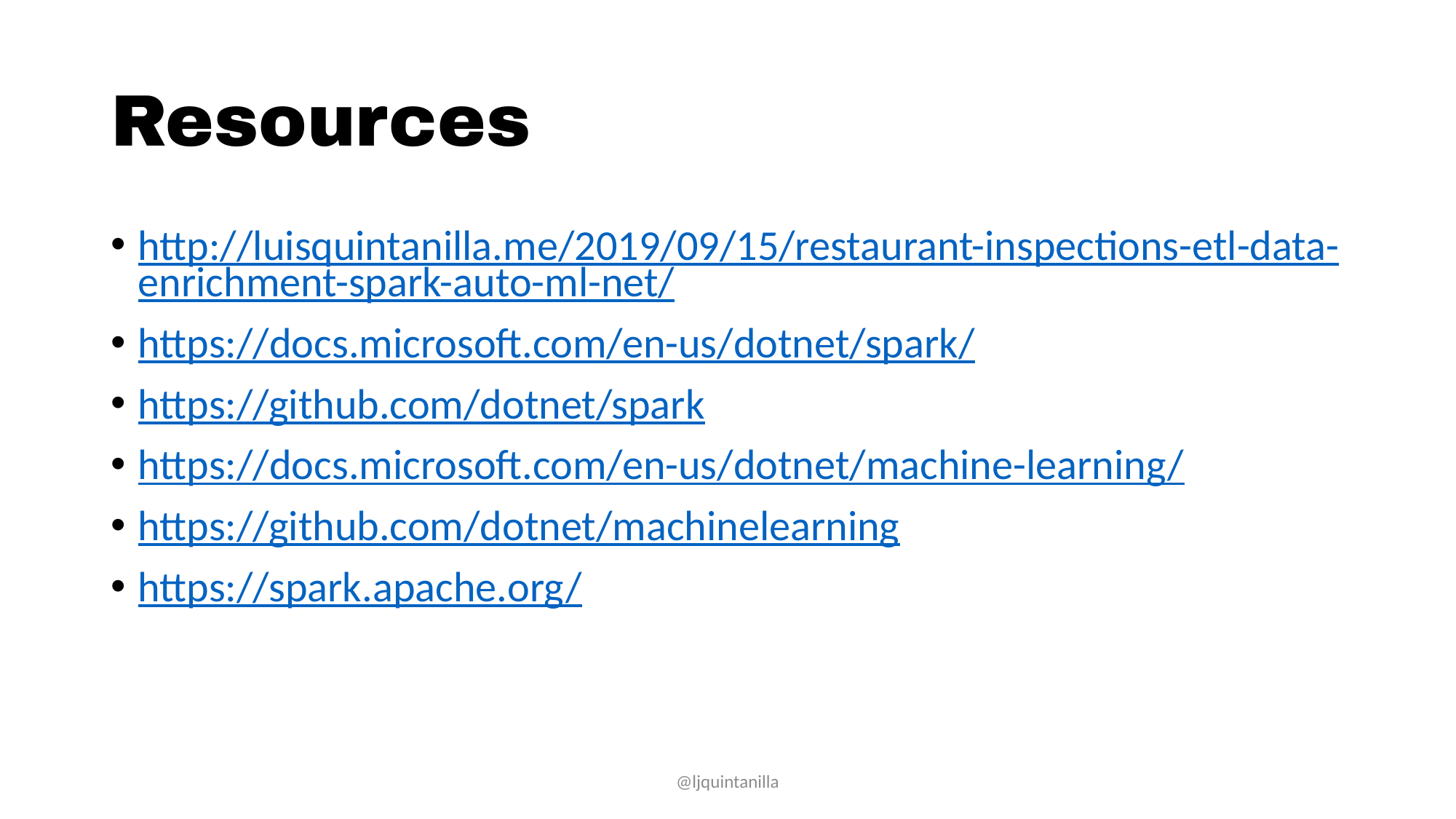

# Resources
http://luisquintanilla.me/2019/09/15/restaurant-inspections-etl-data-enrichment-spark-auto-ml-net/
https://docs.microsoft.com/en-us/dotnet/spark/
https://github.com/dotnet/spark
https://docs.microsoft.com/en-us/dotnet/machine-learning/
https://github.com/dotnet/machinelearning
https://spark.apache.org/

@ljquintanilla